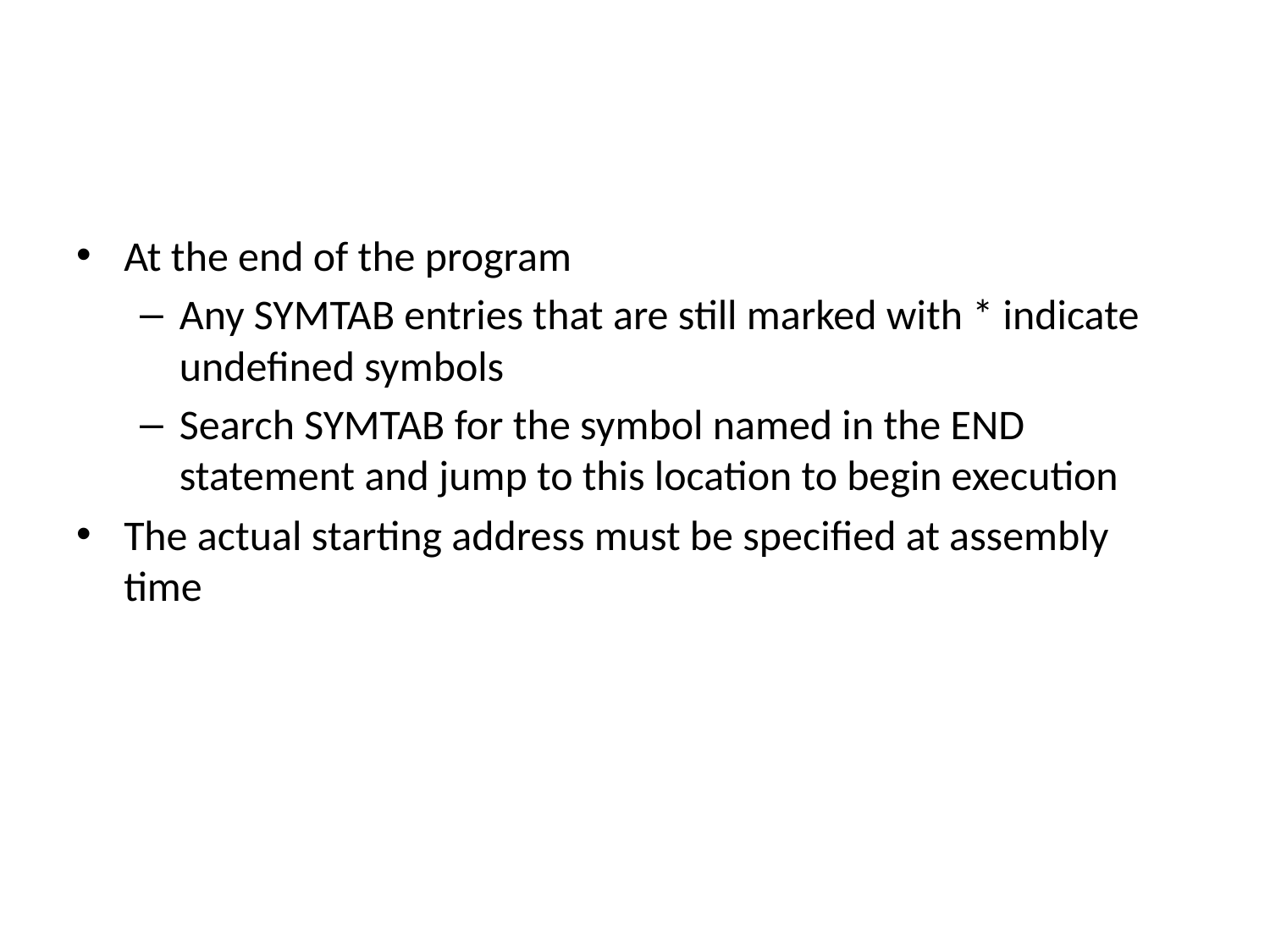

#
At the end of the program
Any SYMTAB entries that are still marked with * indicate undefined symbols
Search SYMTAB for the symbol named in the END statement and jump to this location to begin execution
The actual starting address must be specified at assembly time